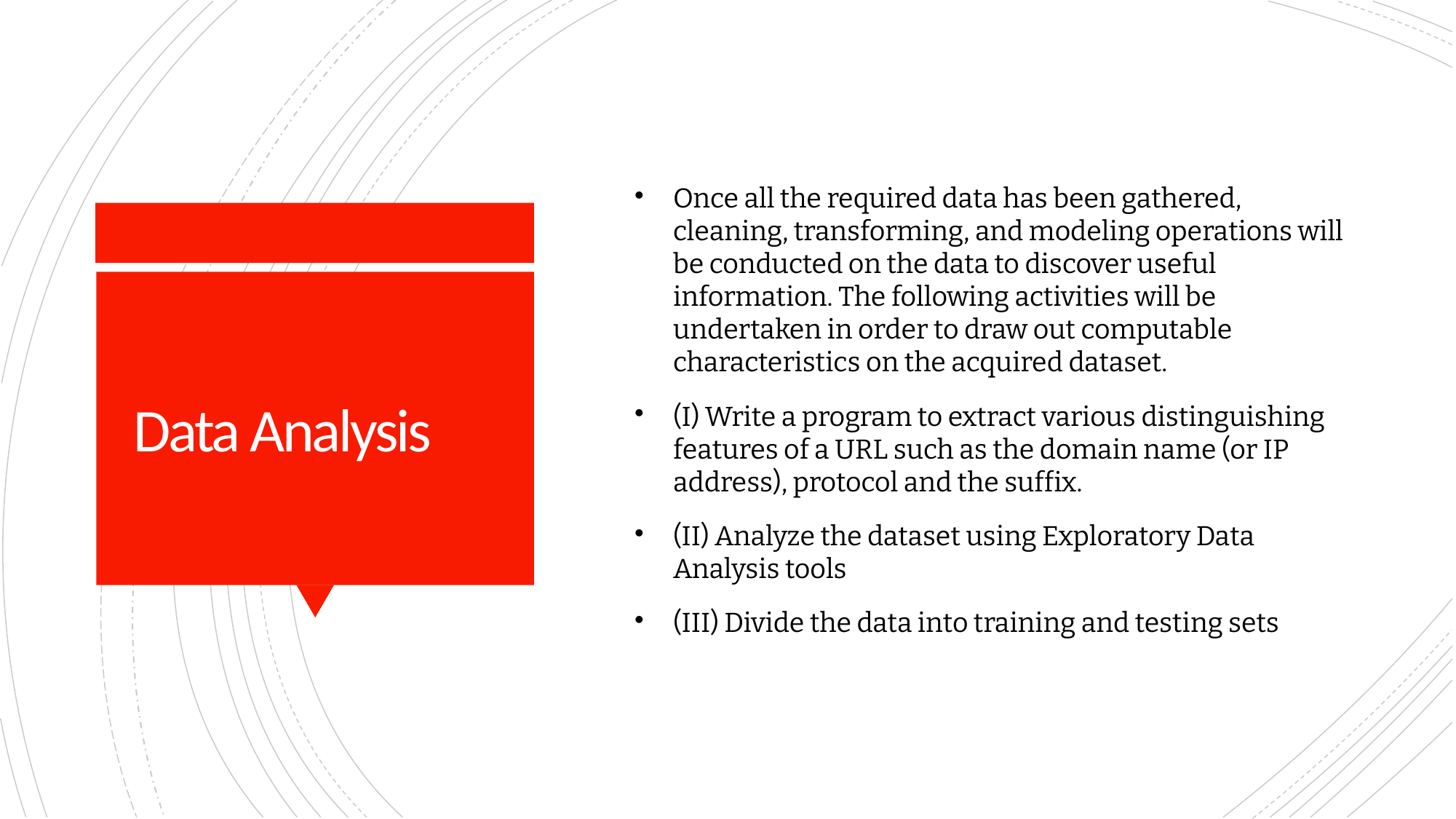

Once all the required data has been gathered, cleaning, transforming, and modeling operations will be conducted on the data to discover useful information. The following activities will be undertaken in order to draw out computable characteristics on the acquired dataset.
(I) Write a program to extract various distinguishing features of a URL such as the domain name (or IP address), protocol and the suffix.
(II) Analyze the dataset using Exploratory Data Analysis tools
(III) Divide the data into training and testing sets
Data Analysis